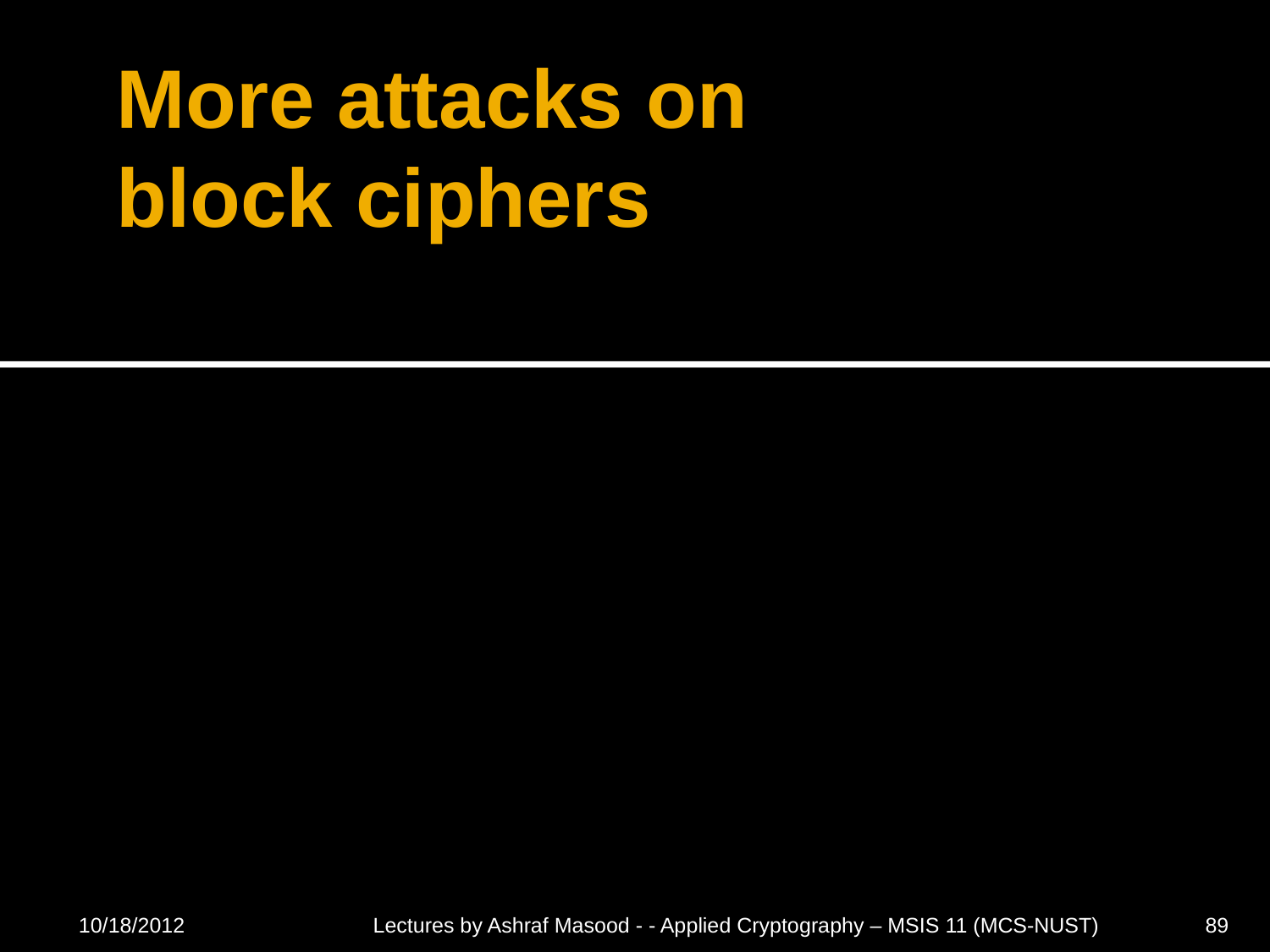

# More attacks on block ciphers

10/18/2012
Lectures by Ashraf Masood - - Applied Cryptography – MSIS 11 (MCS-NUST)
89